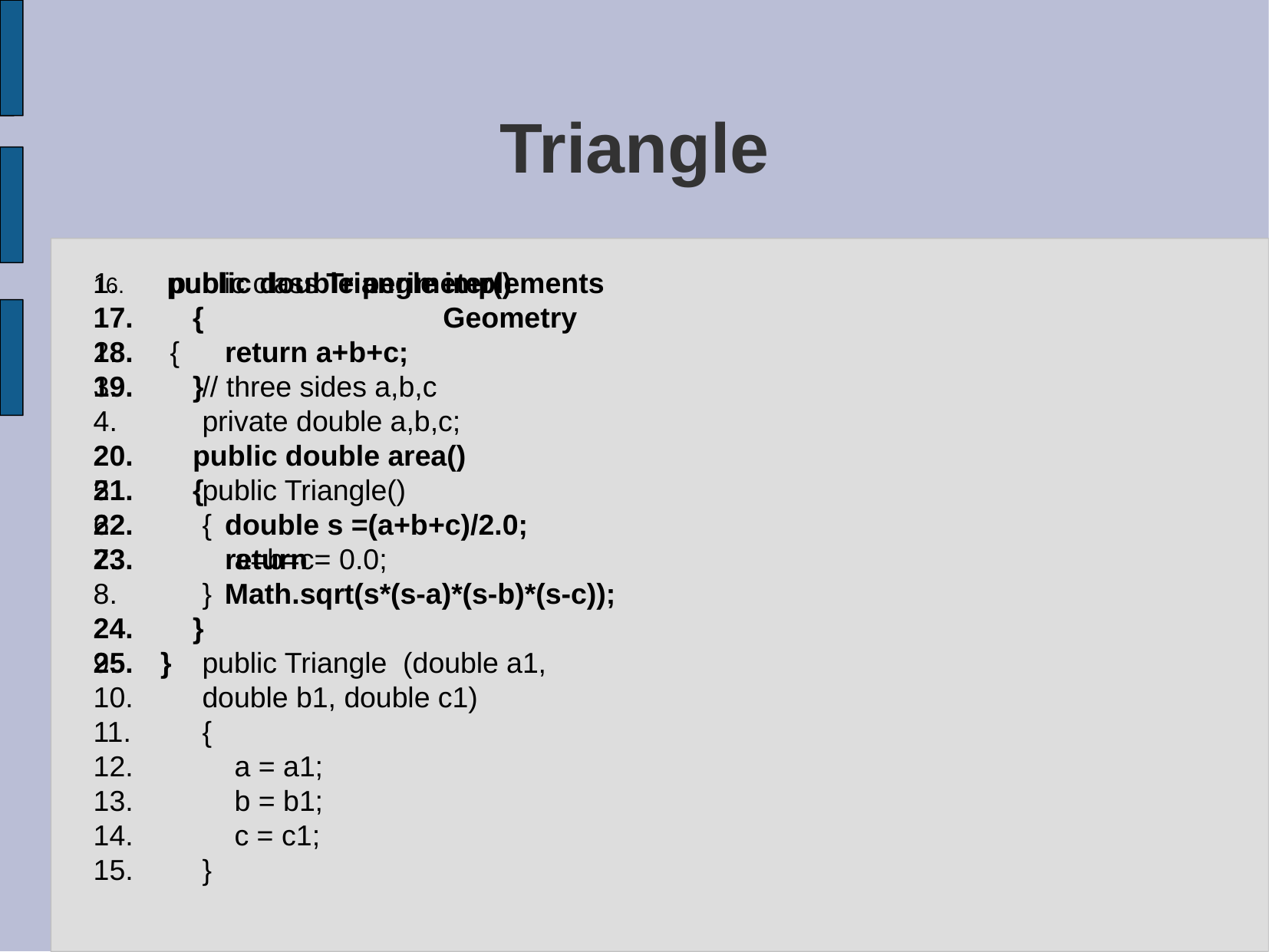

# Triangle
public class Triangle implements
                                  Geometry
{
    // three sides a,b,c
    private double a,b,c;
    public Triangle()
    {
        a=b=c= 0.0;
    }
    public Triangle  (double a1,
    double b1, double c1)
    {
        a = a1;
        b = b1;
        c = c1;
    }

 public double perimeter()
    {
        return a+b+c;
    }
    public double area()
    {
        double s =(a+b+c)/2.0;
        return
        Math.sqrt(s*(s-a)*(s-b)*(s-c));
    }
}